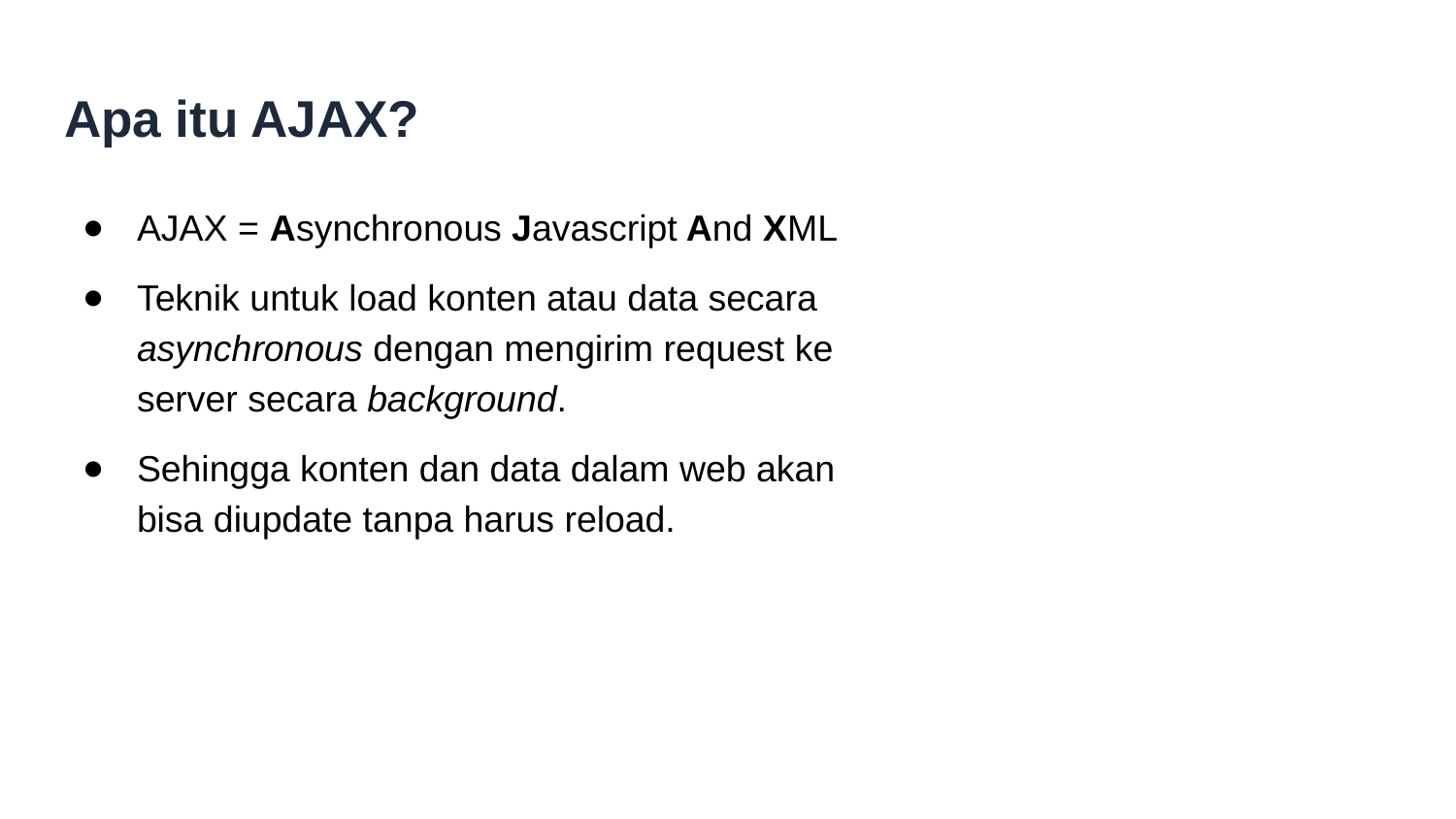

# Apa itu AJAX?
AJAX = Asynchronous Javascript And XML
Teknik untuk load konten atau data secara asynchronous dengan mengirim request ke server secara background.
Sehingga konten dan data dalam web akan bisa diupdate tanpa harus reload.